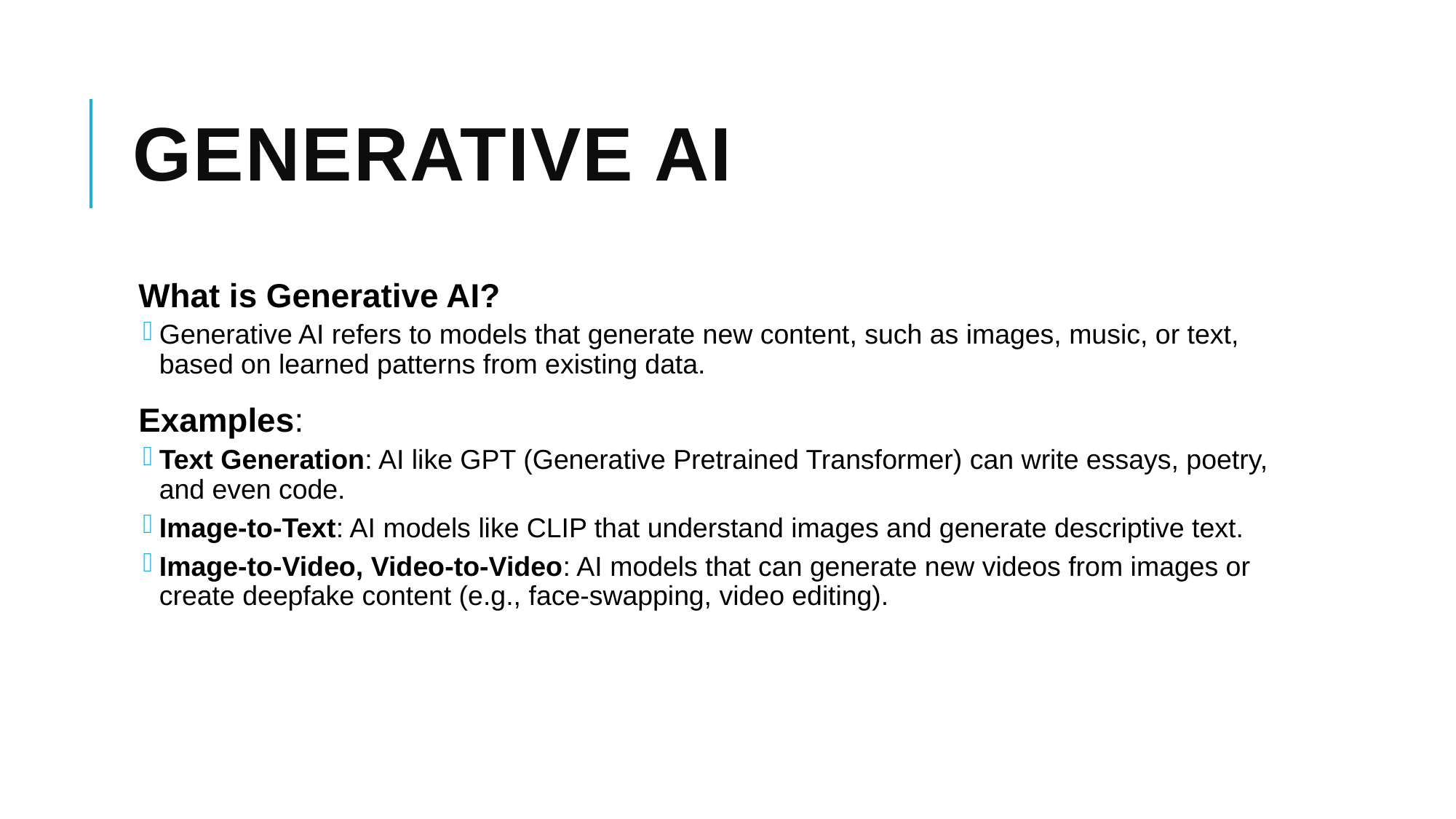

# Generative AI
What is Generative AI?
Generative AI refers to models that generate new content, such as images, music, or text, based on learned patterns from existing data.
Examples:
Text Generation: AI like GPT (Generative Pretrained Transformer) can write essays, poetry, and even code.
Image-to-Text: AI models like CLIP that understand images and generate descriptive text.
Image-to-Video, Video-to-Video: AI models that can generate new videos from images or create deepfake content (e.g., face-swapping, video editing).